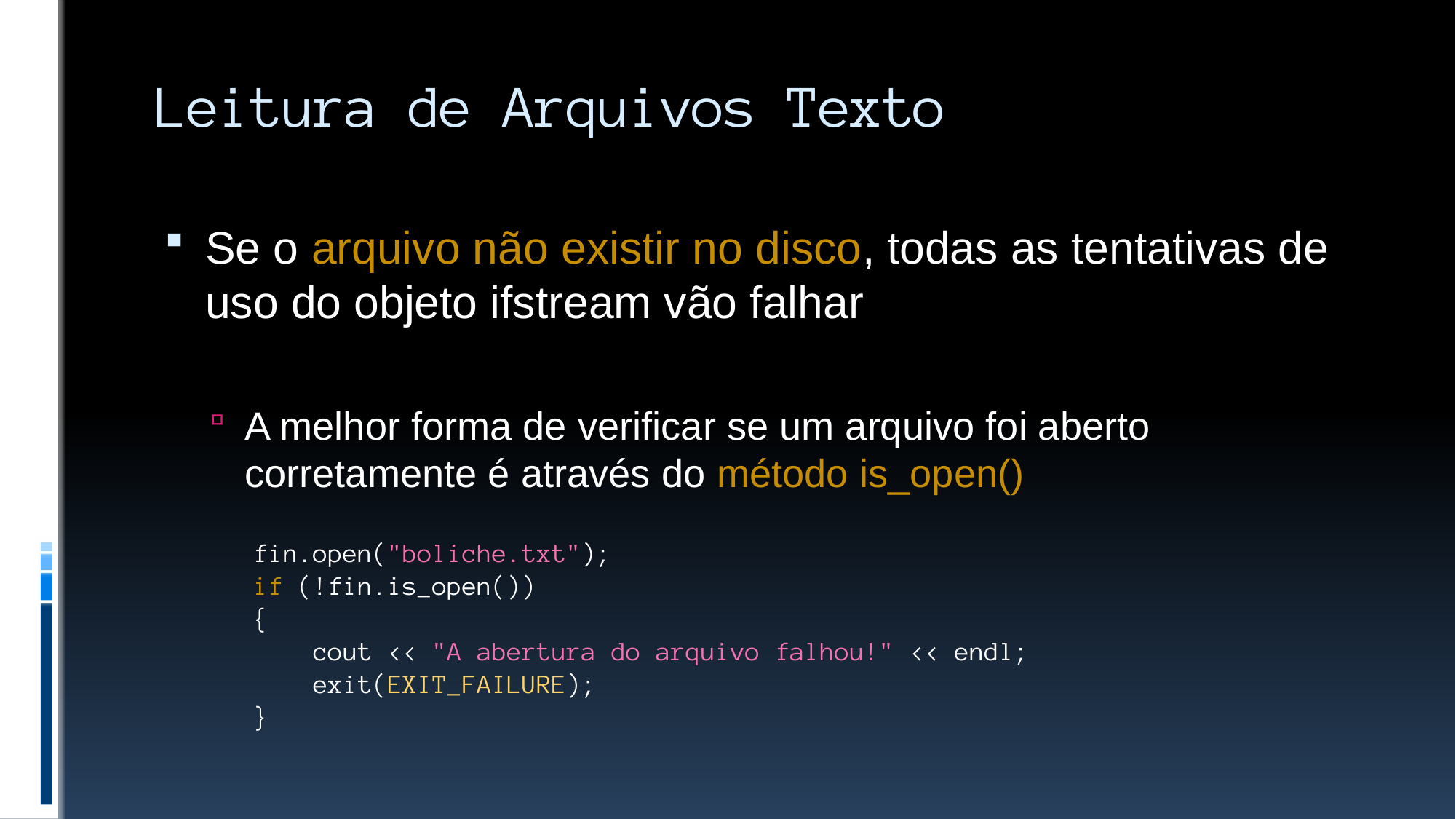

# Leitura de Arquivos Texto
Se o arquivo não existir no disco, todas as tentativas de uso do objeto ifstream vão falhar

A melhor forma de verificar se um arquivo foi aberto corretamente é através do método is_open()
fin.open("boliche.txt");
if (!fin.is_open())
{
    cout << "A abertura do arquivo falhou!" << endl;
    exit(EXIT_FAILURE);
}